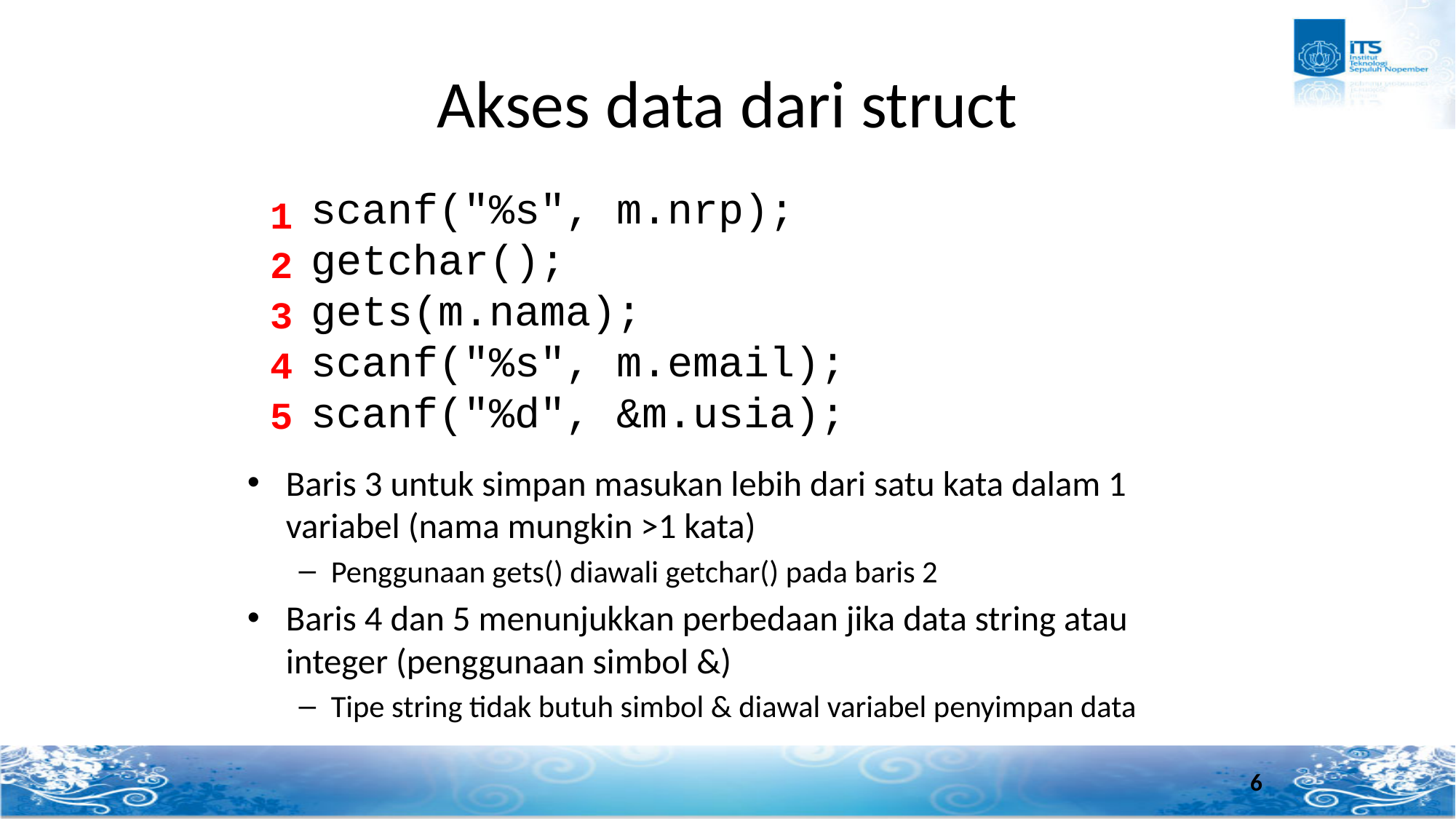

# Akses data dari struct
scanf("%s", m.nrp);
getchar();
gets(m.nama);
scanf("%s", m.email);
scanf("%d", &m.usia);
1
2
3
4
5
Baris 3 untuk simpan masukan lebih dari satu kata dalam 1 variabel (nama mungkin >1 kata)
Penggunaan gets() diawali getchar() pada baris 2
Baris 4 dan 5 menunjukkan perbedaan jika data string atau integer (penggunaan simbol &)
Tipe string tidak butuh simbol & diawal variabel penyimpan data
6